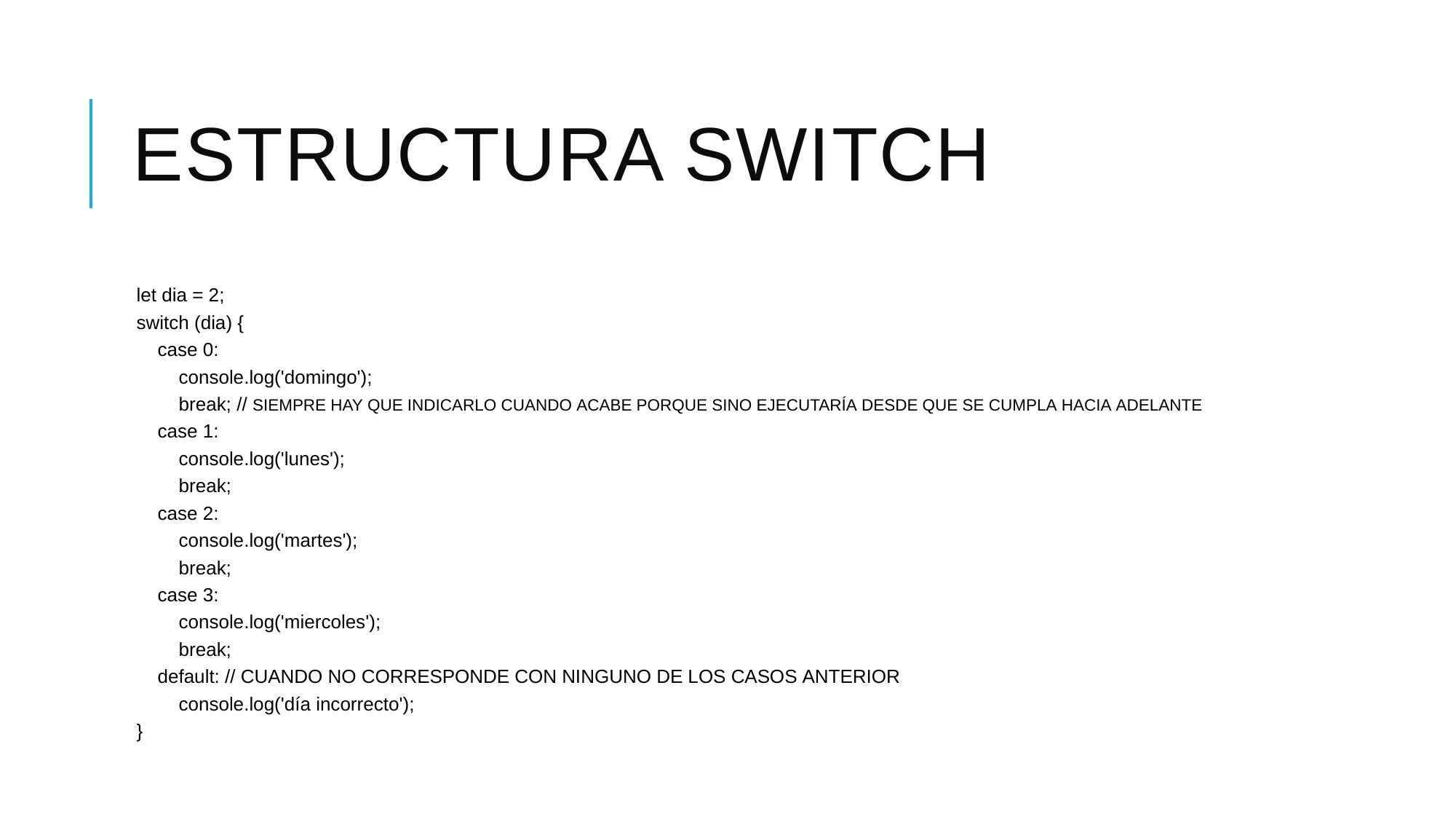

# Estructura switch
let dia = 2;
switch (dia) {
    case 0:
        console.log('domingo');
        break; // SIEMPRE HAY QUE INDICARLO CUANDO ACABE PORQUE SINO EJECUTARÍA DESDE QUE SE CUMPLA HACIA ADELANTE
    case 1:
        console.log('lunes');
        break;
    case 2:
        console.log('martes');
        break;
    case 3:
        console.log('miercoles');
        break;
    default: // CUANDO NO CORRESPONDE CON NINGUNO DE LOS CASOS ANTERIOR
        console.log('día incorrecto');
}